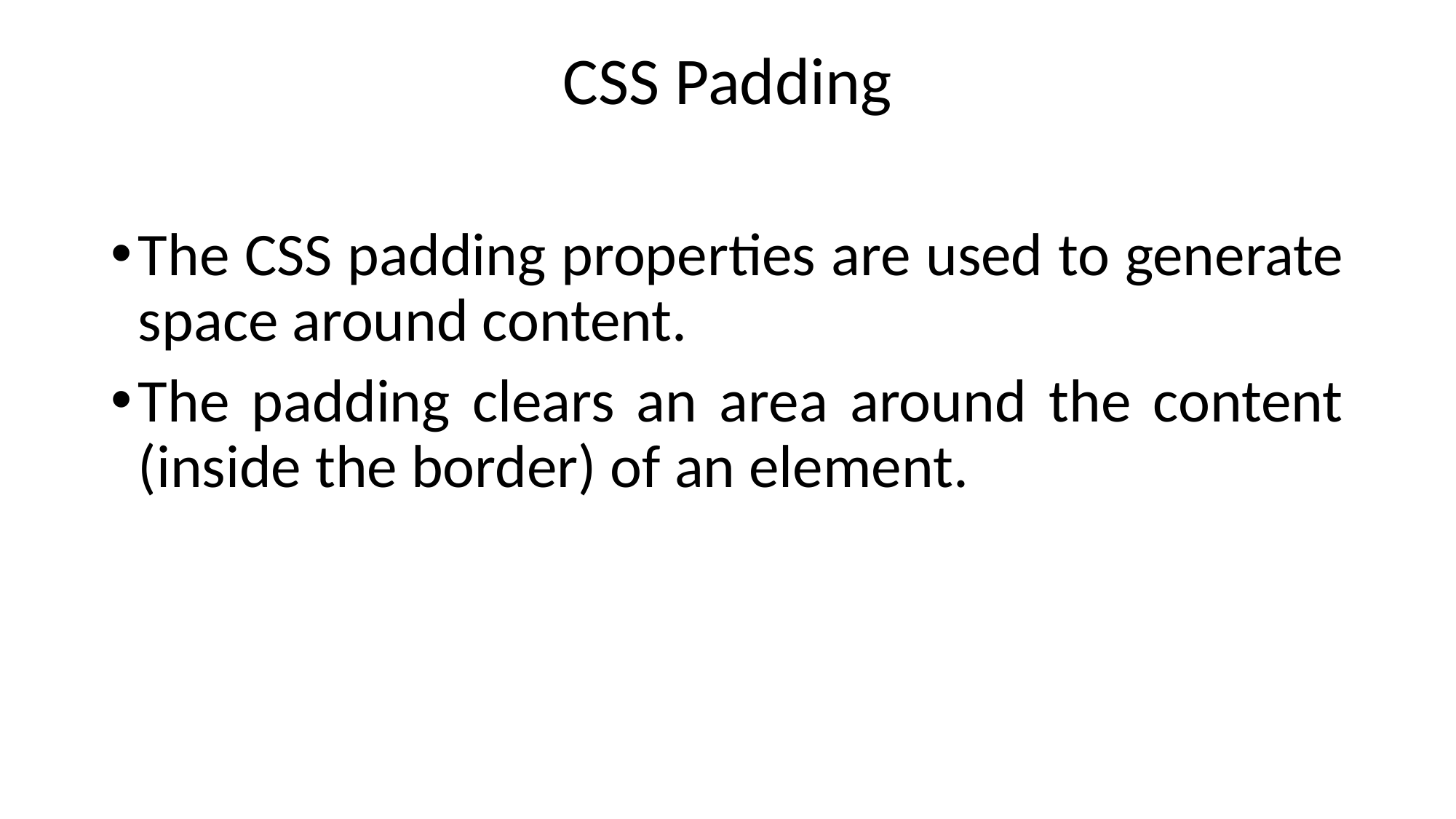

# CSS Padding
The CSS padding properties are used to generate space around content.
The padding clears an area around the content (inside the border) of an element.